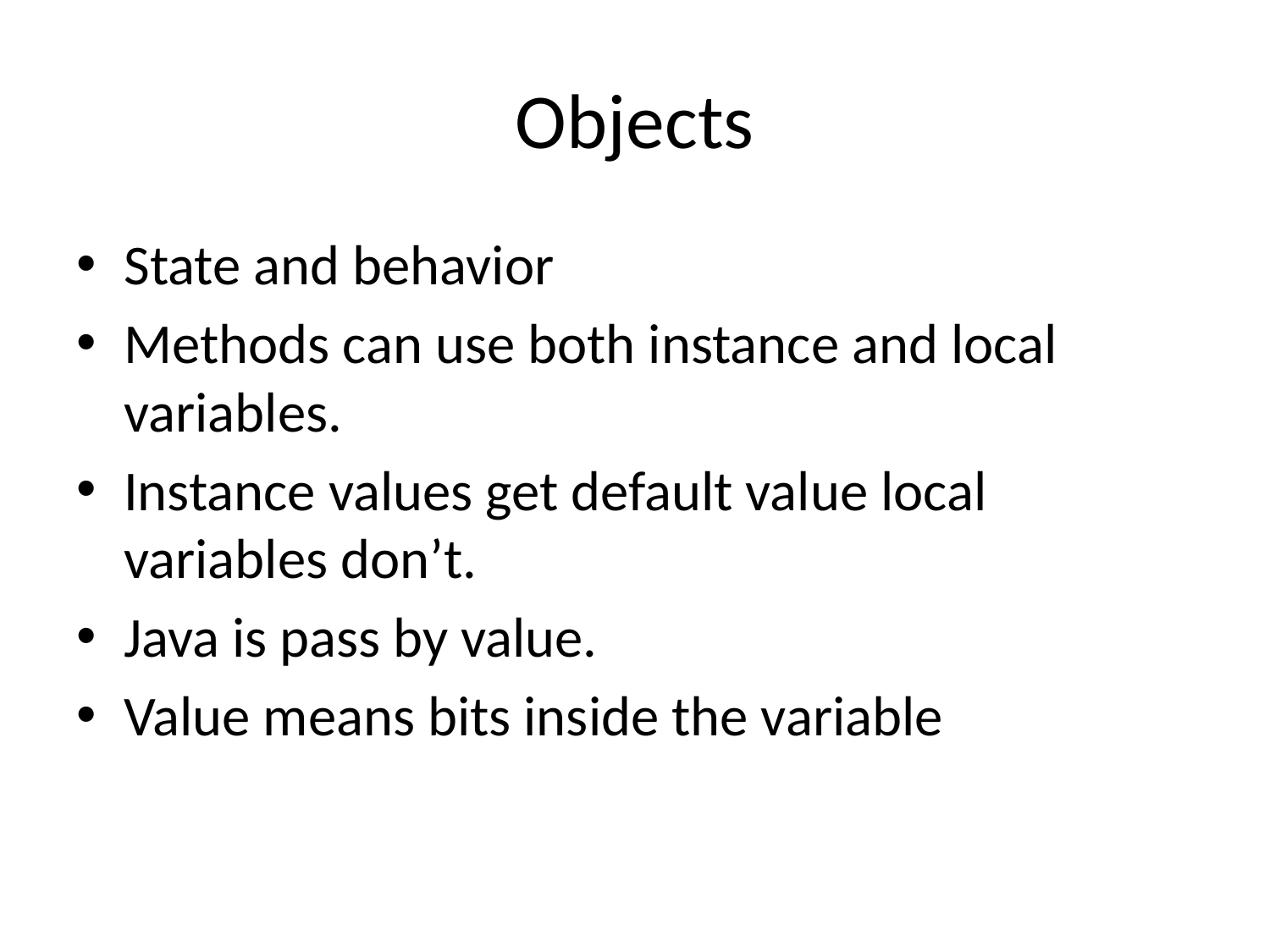

# Objects
State and behavior
Methods can use both instance and local variables.
Instance values get default value local variables don’t.
Java is pass by value.
Value means bits inside the variable